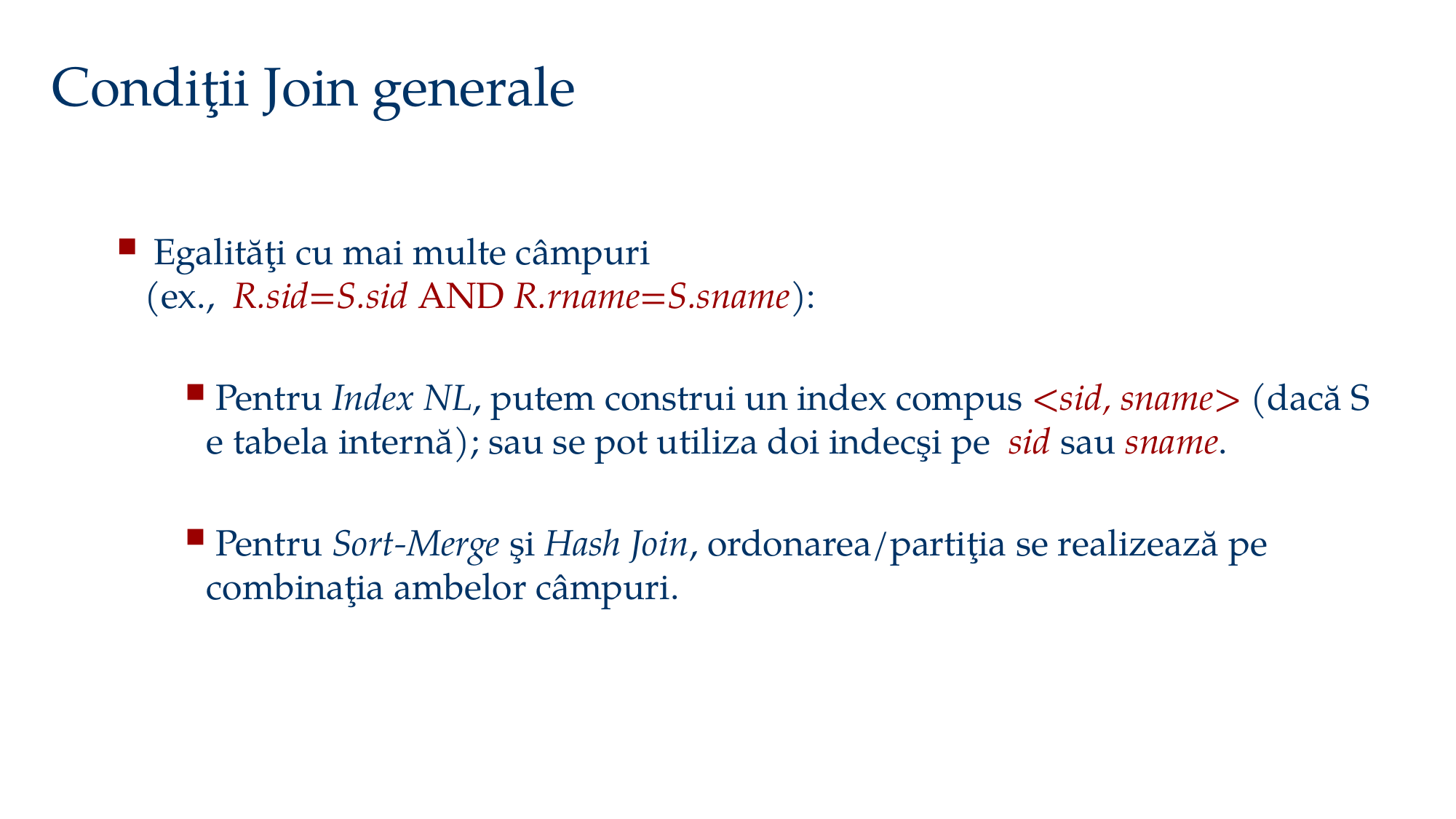

Condiţii Join generale
 Egalităţi cu mai multe câmpuri
(ex.,  R.sid=S.sid AND R.rname=S.sname):

 Pentru Index NL, putem construi un index compus <sid, sname> (dacă S e tabela internă); sau se pot utiliza doi indecşi pe  sid sau sname.

 Pentru Sort-Merge şi Hash Join, ordonarea/partiţia se realizează pe combinaţia ambelor câmpuri.